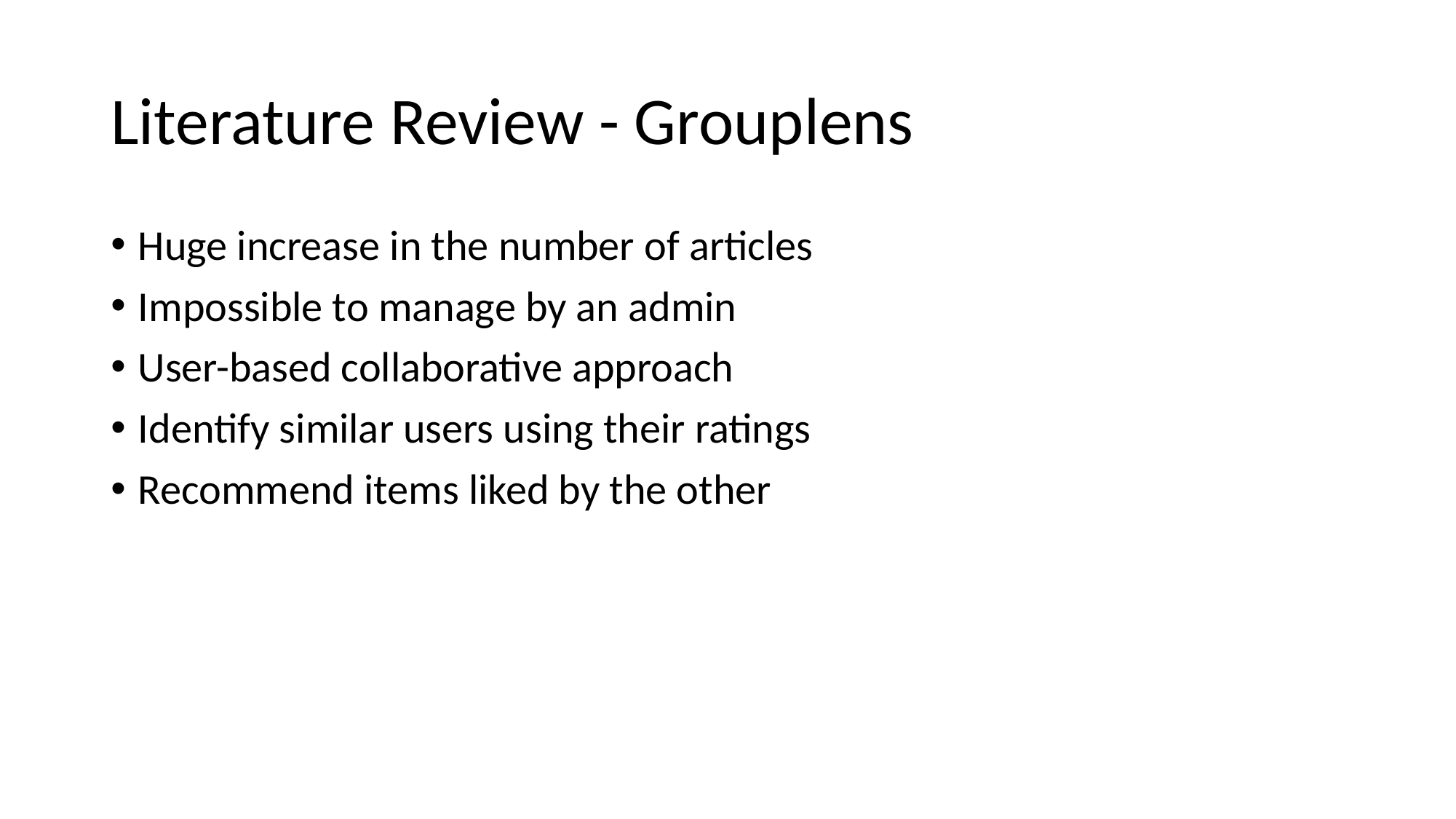

# Literature Review - Grouplens
Huge increase in the number of articles
Impossible to manage by an admin
User-based collaborative approach
Identify similar users using their ratings
Recommend items liked by the other